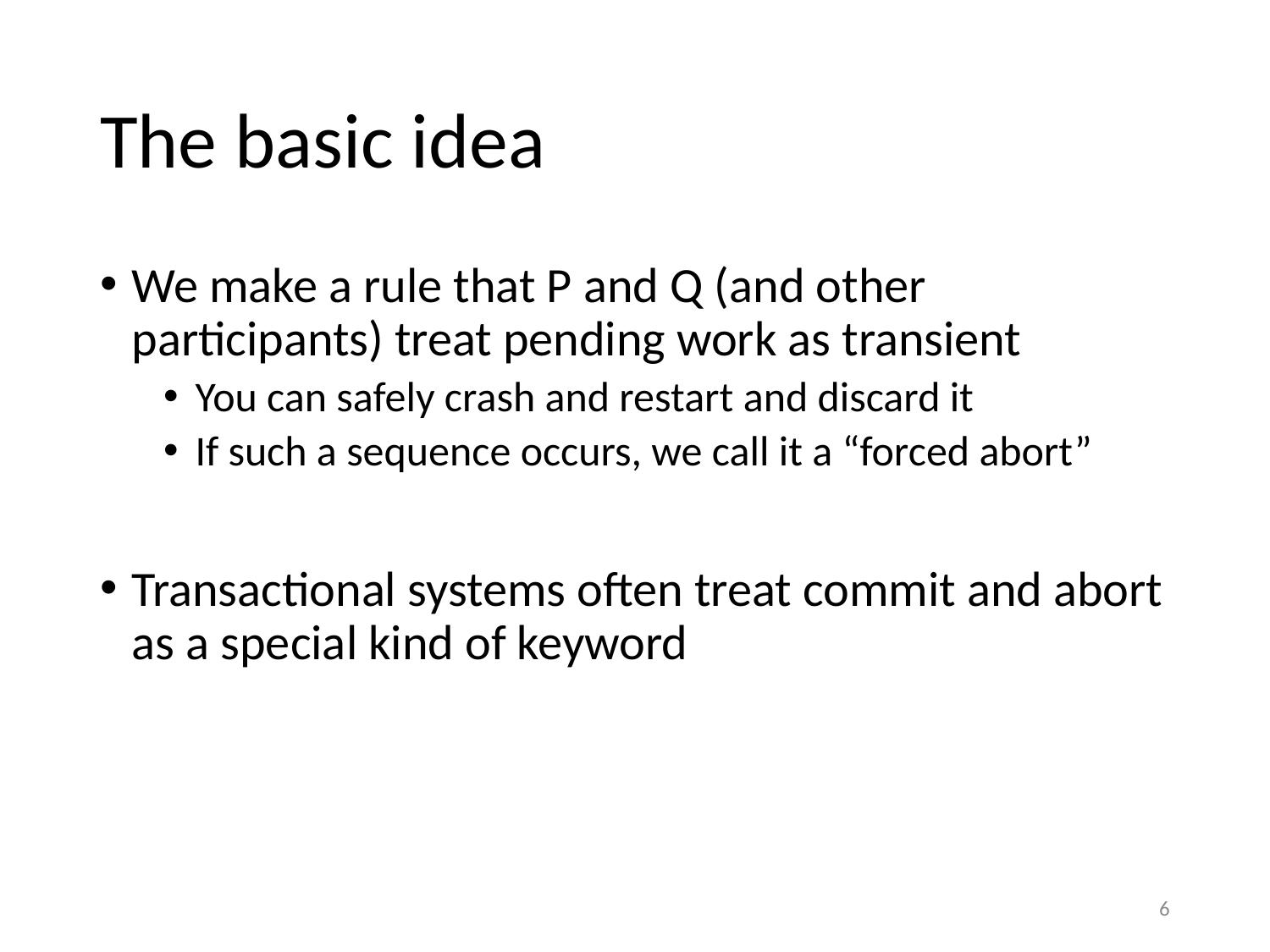

# The basic idea
We make a rule that P and Q (and other participants) treat pending work as transient
You can safely crash and restart and discard it
If such a sequence occurs, we call it a “forced abort”

Transactional systems often treat commit and abort as a special kind of keyword
6